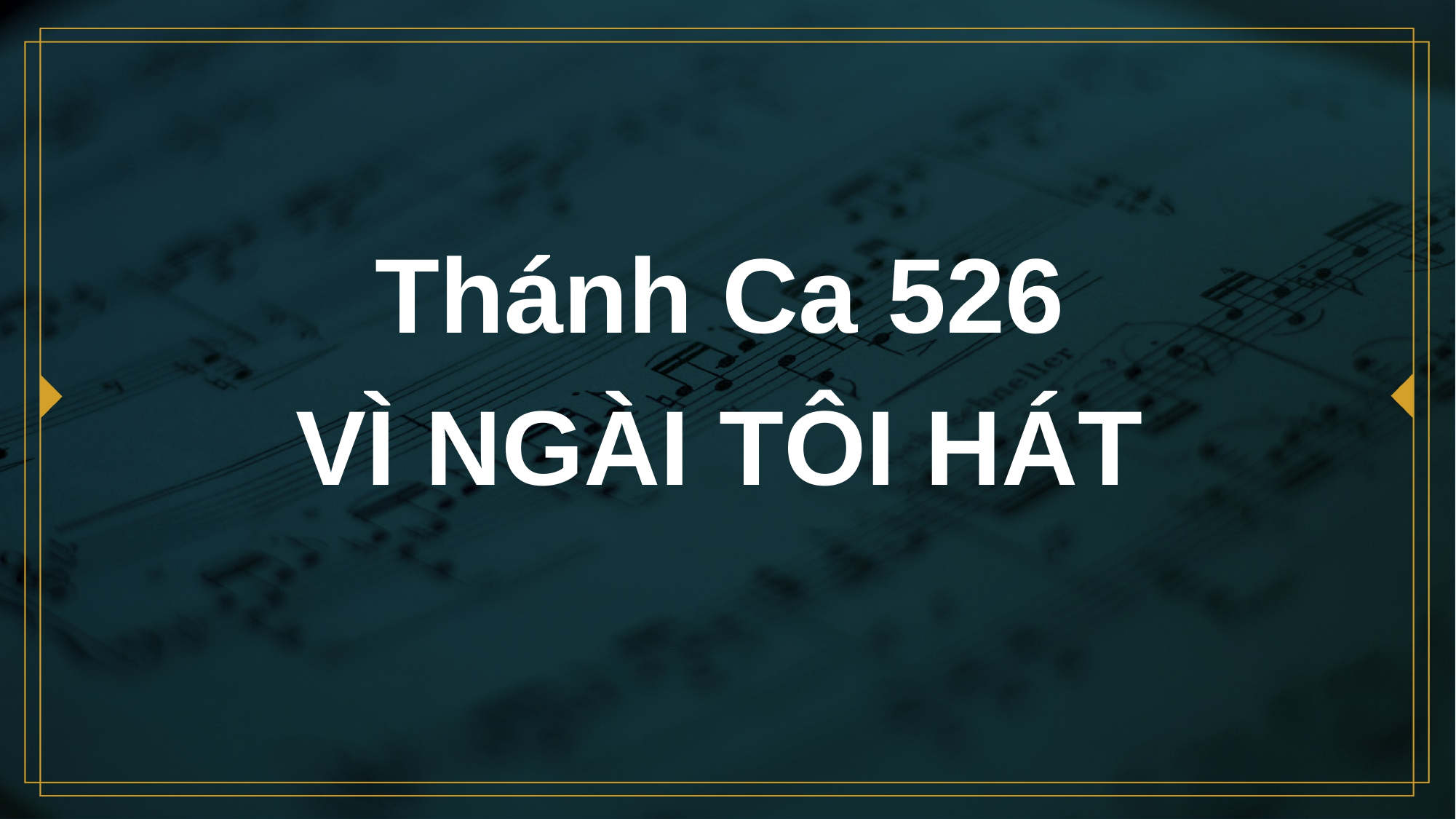

# Thánh Ca 526 VÌ NGÀI TÔI HÁT